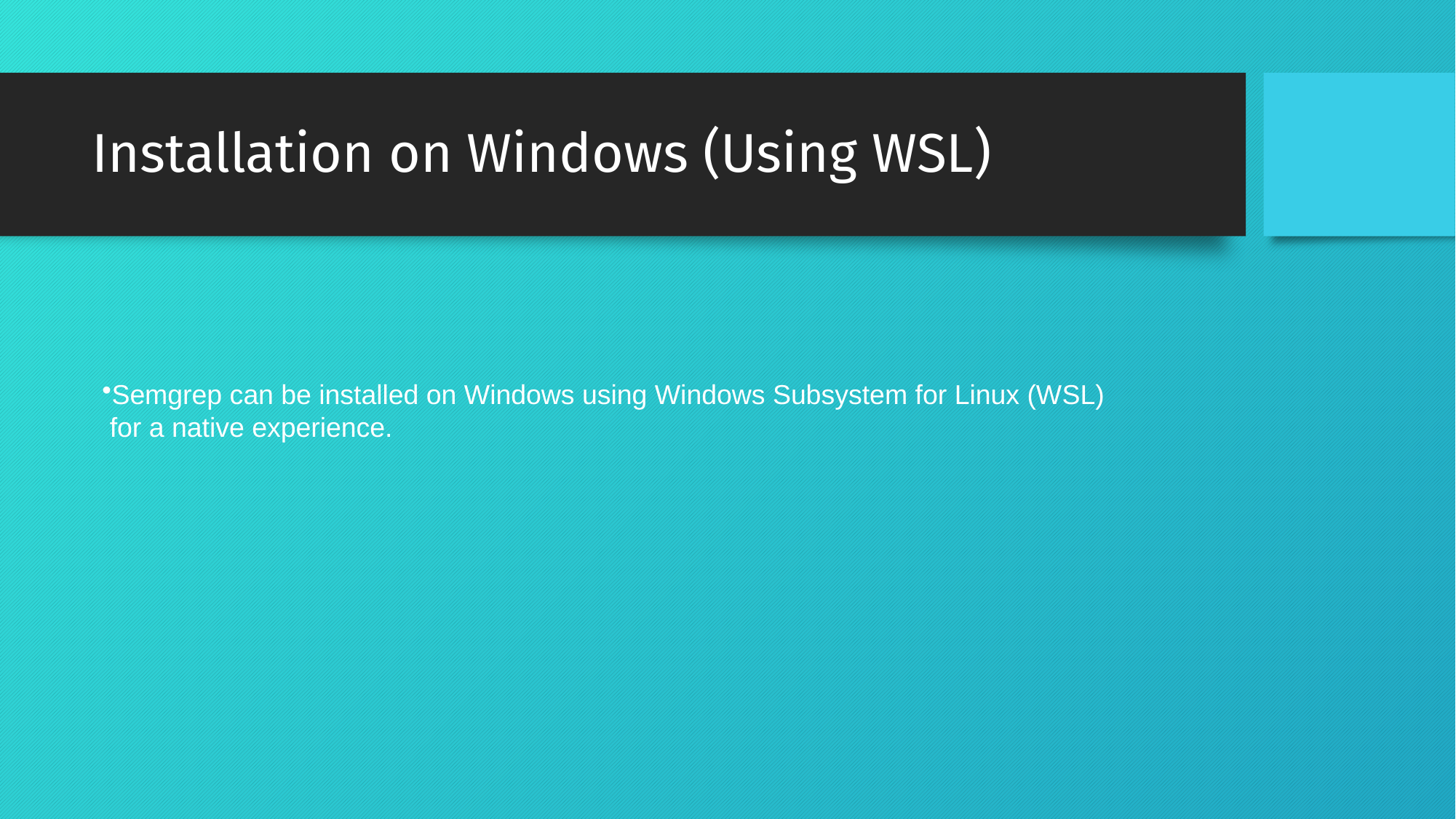

# Installation on Windows (Using WSL)

Semgrep can be installed on Windows using Windows Subsystem for Linux (WSL)
 for a native experience.